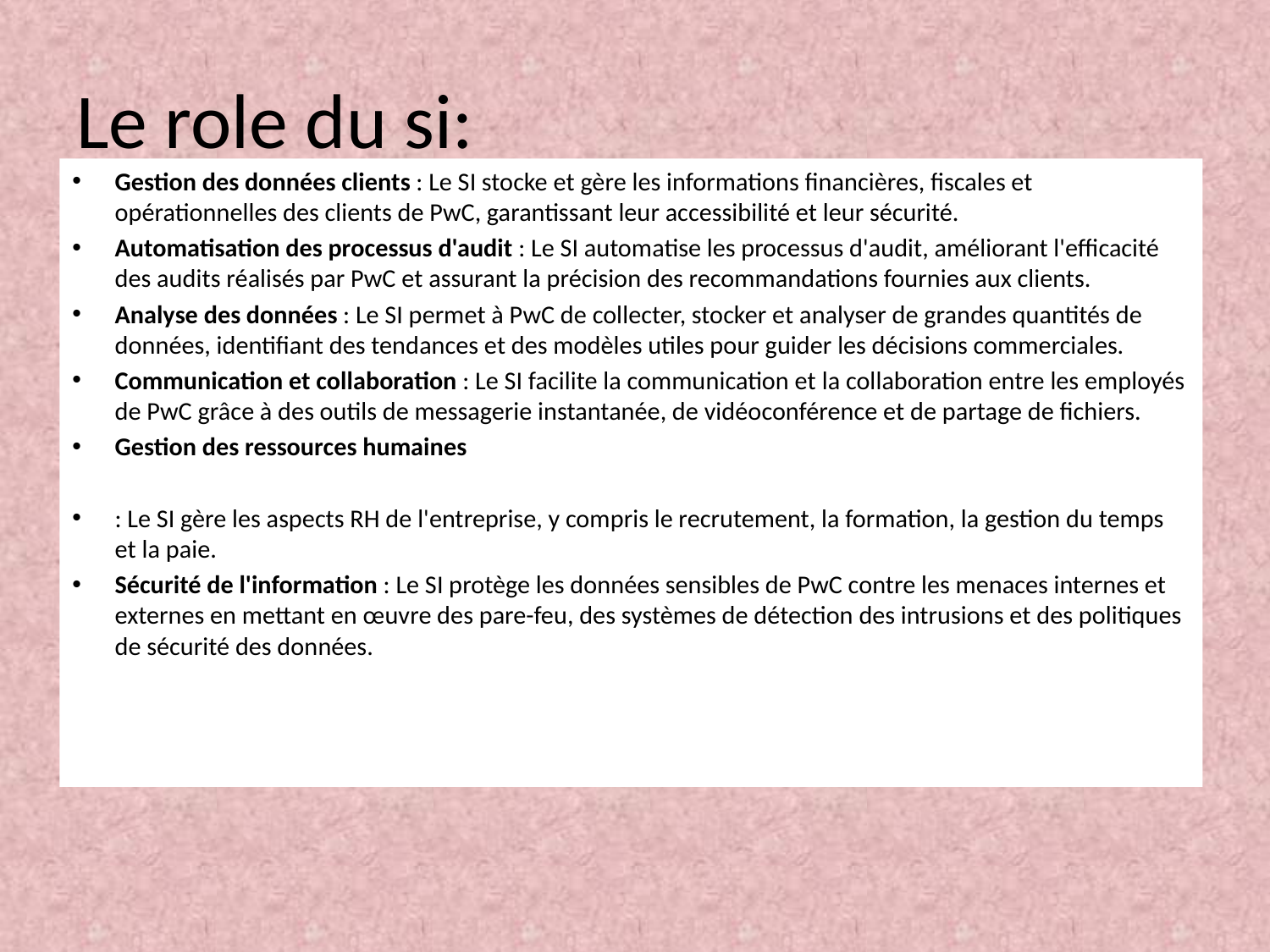

# Le role du si:
Gestion des données clients : Le SI stocke et gère les informations financières, fiscales et opérationnelles des clients de PwC, garantissant leur accessibilité et leur sécurité.
Automatisation des processus d'audit : Le SI automatise les processus d'audit, améliorant l'efficacité des audits réalisés par PwC et assurant la précision des recommandations fournies aux clients.
Analyse des données : Le SI permet à PwC de collecter, stocker et analyser de grandes quantités de données, identifiant des tendances et des modèles utiles pour guider les décisions commerciales.
Communication et collaboration : Le SI facilite la communication et la collaboration entre les employés de PwC grâce à des outils de messagerie instantanée, de vidéoconférence et de partage de fichiers.
Gestion des ressources humaines

: Le SI gère les aspects RH de l'entreprise, y compris le recrutement, la formation, la gestion du temps et la paie.
Sécurité de l'information : Le SI protège les données sensibles de PwC contre les menaces internes et externes en mettant en œuvre des pare-feu, des systèmes de détection des intrusions et des politiques de sécurité des données.